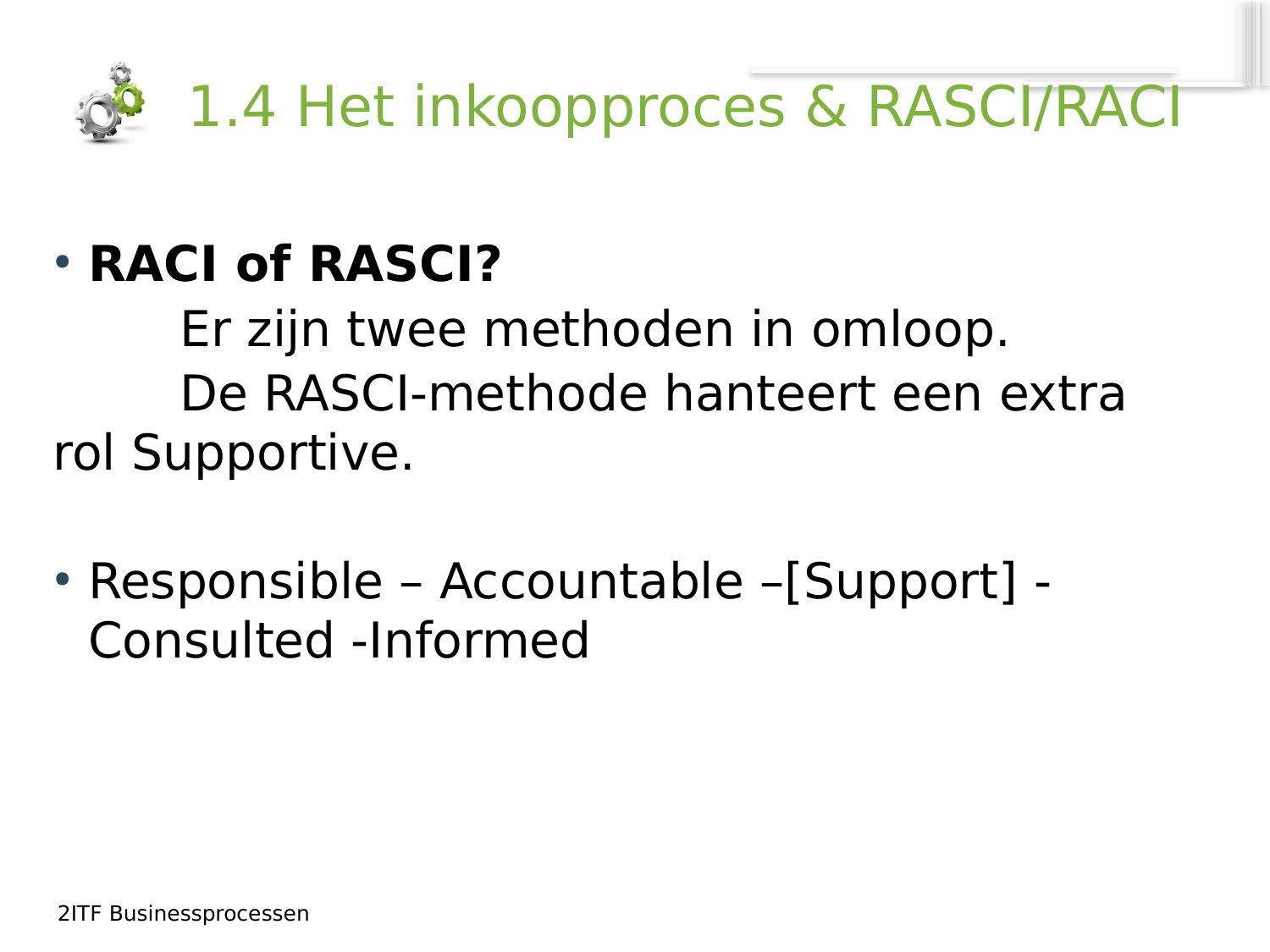

# 1.4 Het inkoopproces & RASCI/RACI
RACI of RASCI?
	Er zijn twee methoden in omloop.
	De RASCI-methode hanteert een extra 	rol Supportive.

Responsible – Accountable –[Support] -Consulted -Informed